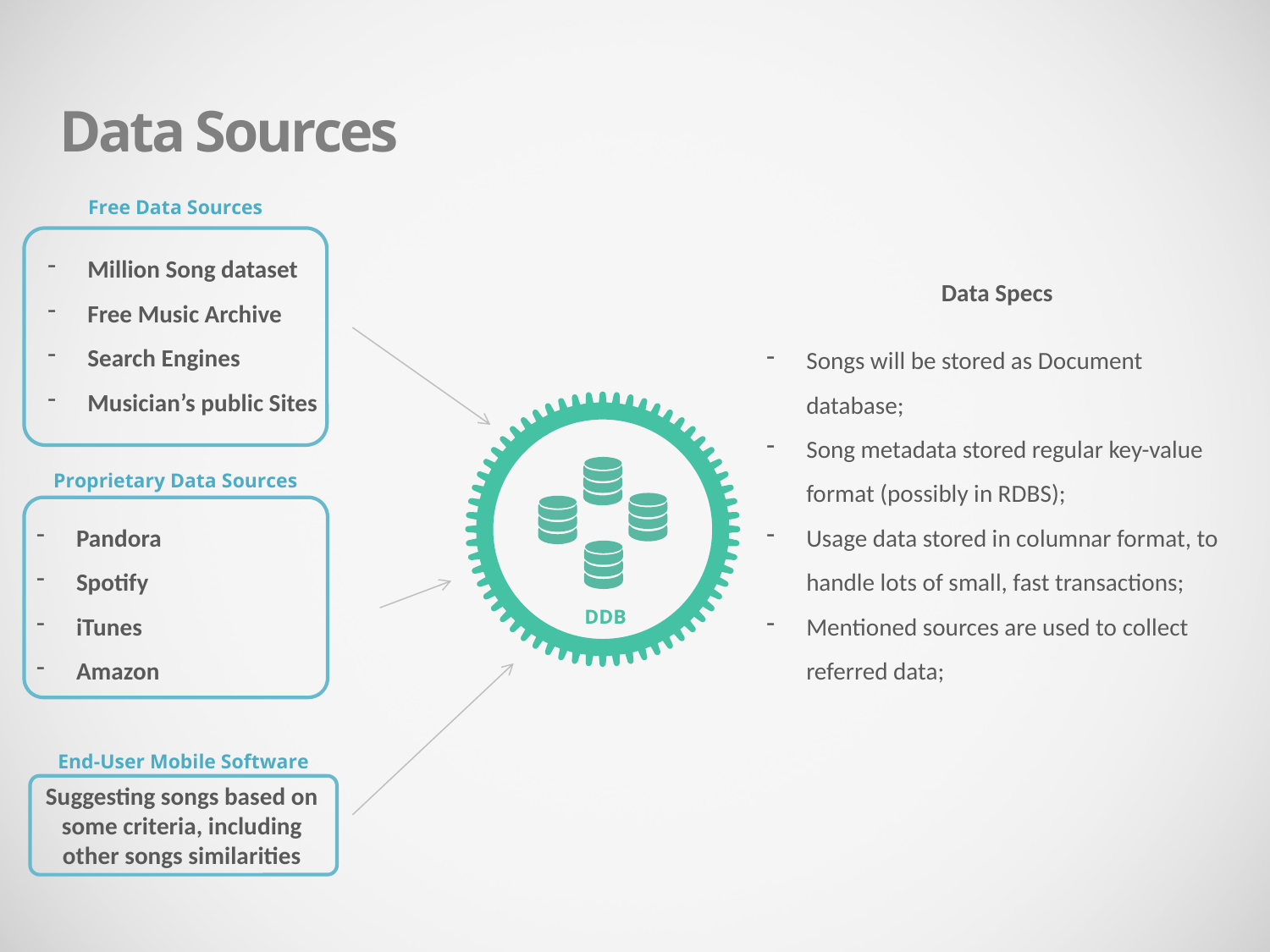

Data Sources
Free Data Sources

Million Song dataset
Free Music Archive
Search Engines
Musician’s public Sites
Data Specs
Songs will be stored as Document database;
Song metadata stored regular key-value format (possibly in RDBS);
Usage data stored in columnar format, to handle lots of small, fast transactions;
Mentioned sources are used to collect referred data;

Proprietary Data Sources

Pandora
Spotify
iTunes
Amazon

DDB
End-User Mobile Software
Suggesting songs based on some criteria, including other songs similarities